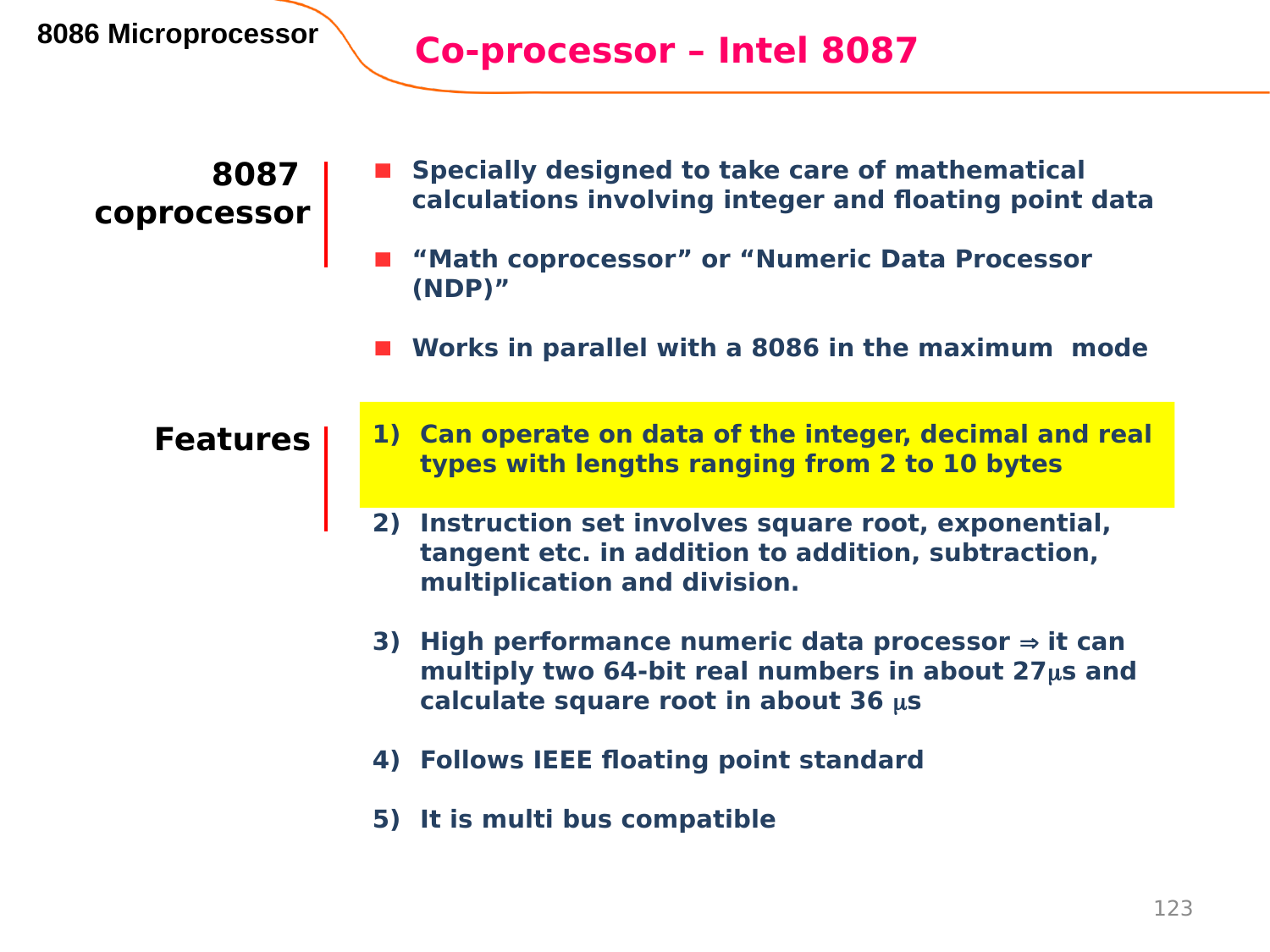

8086 Microprocessor
# Co-processor – Intel 8087
8087
coprocessor
Specially designed to take care of mathematical calculations involving integer and floating point data

“Math coprocessor” or “Numeric Data Processor (NDP)”

Works in parallel with a 8086 in the maximum  mode

Features
Can operate on data of the integer, decimal and real types with lengths ranging from 2 to 10 bytes

Instruction set involves square root, exponential, tangent etc. in addition to addition, subtraction, multiplication and division.

High performance numeric data processor ⇒ it can multiply two 64-bit real numbers in about 27μs and calculate square root in about 36 μs

Follows IEEE floating point standard

It is multi bus compatible
123